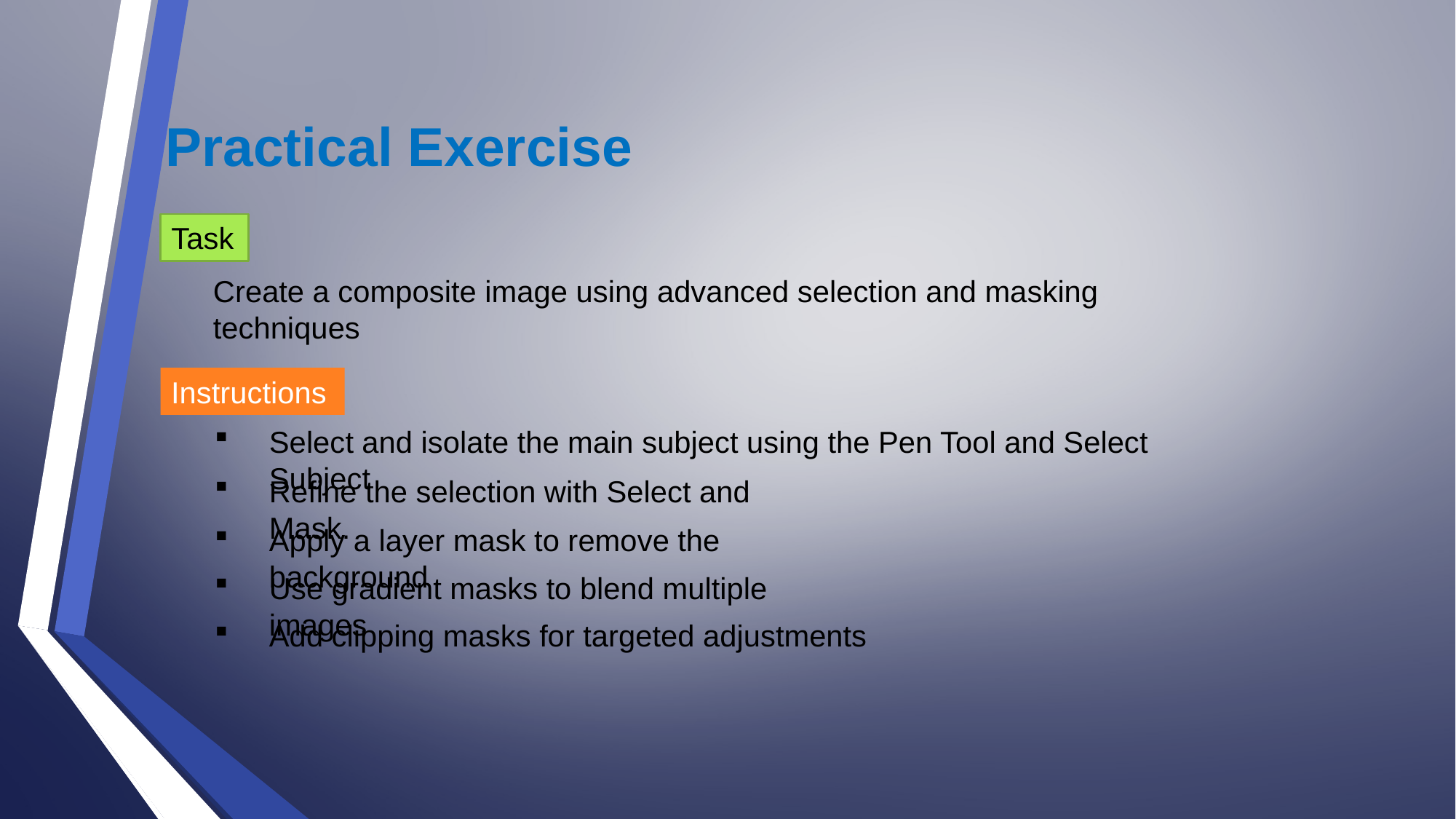

Practical Exercise
Task
Create a composite image using advanced selection and masking techniques
Instructions
Select and isolate the main subject using the Pen Tool and Select Subject
Refine the selection with Select and Mask.
Apply a layer mask to remove the background
Use gradient masks to blend multiple images
Add clipping masks for targeted adjustments